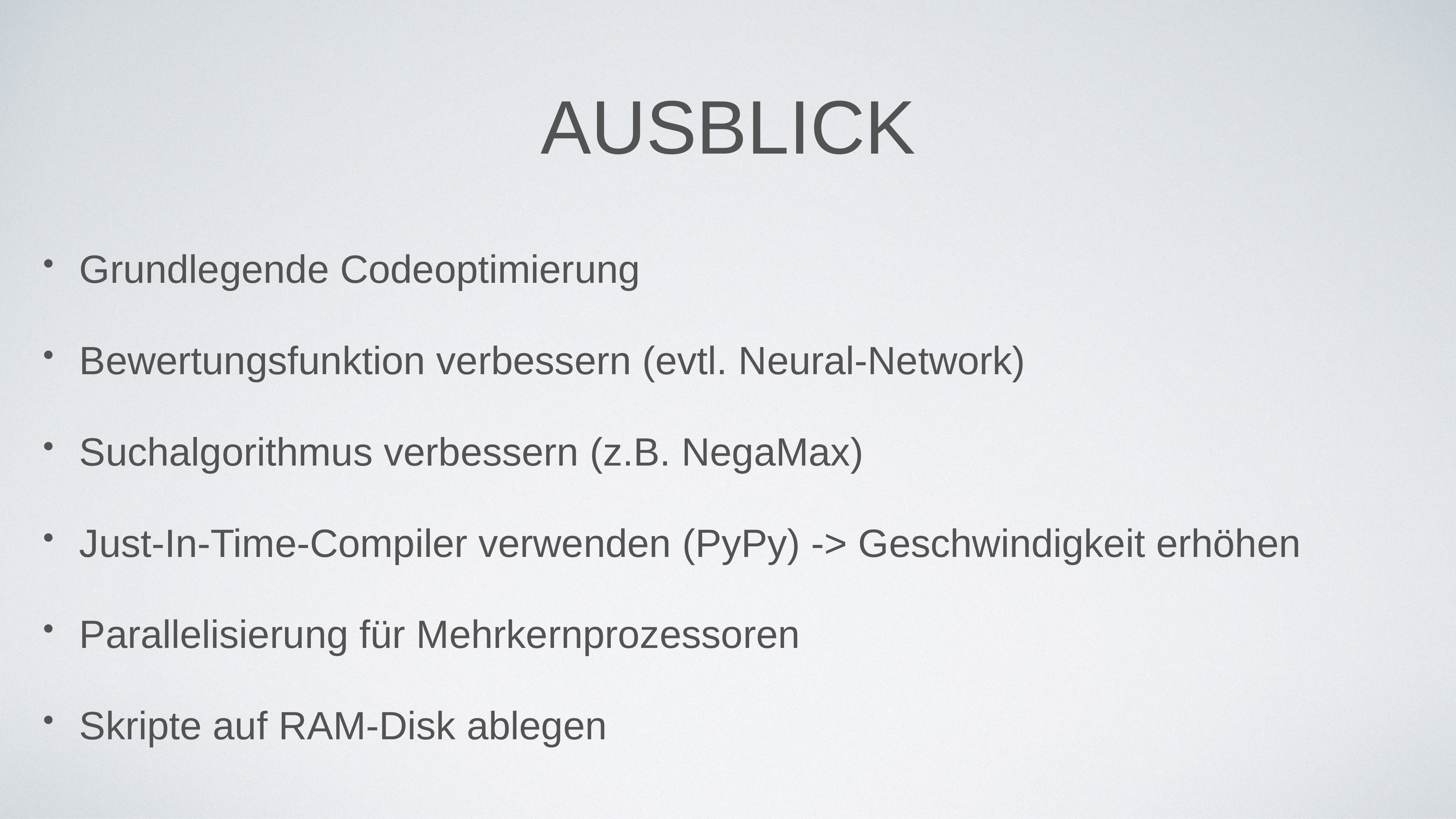

# Ausblick
Grundlegende Codeoptimierung
Bewertungsfunktion verbessern (evtl. Neural-Network)
Suchalgorithmus verbessern (z.B. NegaMax)
Just-In-Time-Compiler verwenden (PyPy) -> Geschwindigkeit erhöhen
Parallelisierung für Mehrkernprozessoren
Skripte auf RAM-Disk ablegen